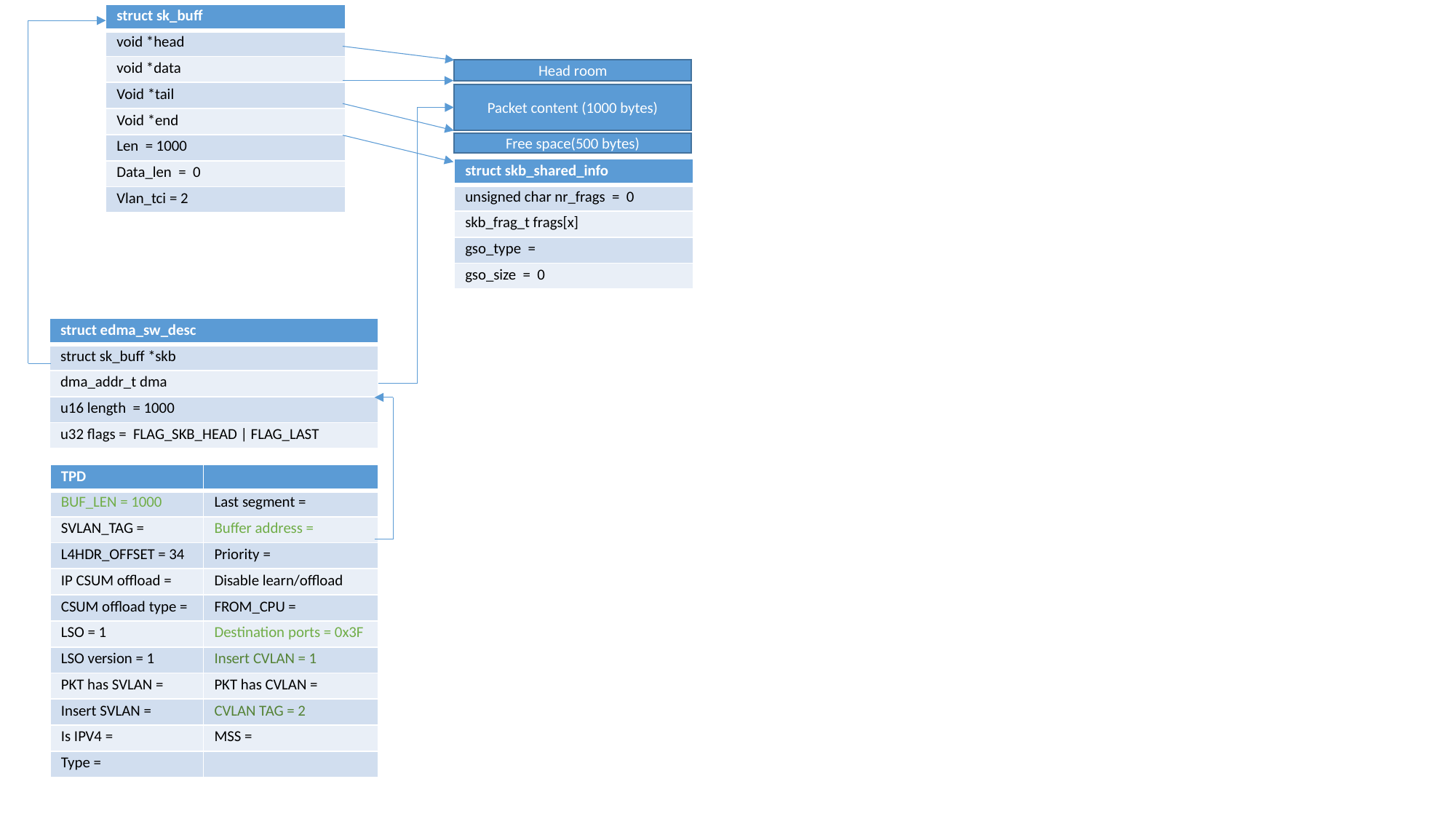

| struct sk\_buff |
| --- |
| void \*head |
| void \*data |
| Void \*tail |
| Void \*end |
| Len = 1000 |
| Data\_len = 0 |
| Vlan\_tci = 2 |
Head room
Packet content (1000 bytes)
Free space(500 bytes)
| struct skb\_shared\_info |
| --- |
| unsigned char nr\_frags = 0 |
| skb\_frag\_t frags[x] |
| gso\_type = |
| gso\_size = 0 |
| struct edma\_sw\_desc |
| --- |
| struct sk\_buff \*skb |
| dma\_addr\_t dma |
| u16 length = 1000 |
| u32 flags = FLAG\_SKB\_HEAD | FLAG\_LAST |
| TPD |  |
| --- | --- |
| BUF\_LEN = 1000 | Last segment = |
| SVLAN\_TAG = | Buffer address = |
| L4HDR\_OFFSET = 34 | Priority = |
| IP CSUM offload = | Disable learn/offload |
| CSUM offload type = | FROM\_CPU = |
| LSO = 1 | Destination ports = 0x3F |
| LSO version = 1 | Insert CVLAN = 1 |
| PKT has SVLAN = | PKT has CVLAN = |
| Insert SVLAN = | CVLAN TAG = 2 |
| Is IPV4 = | MSS = |
| Type = |  |